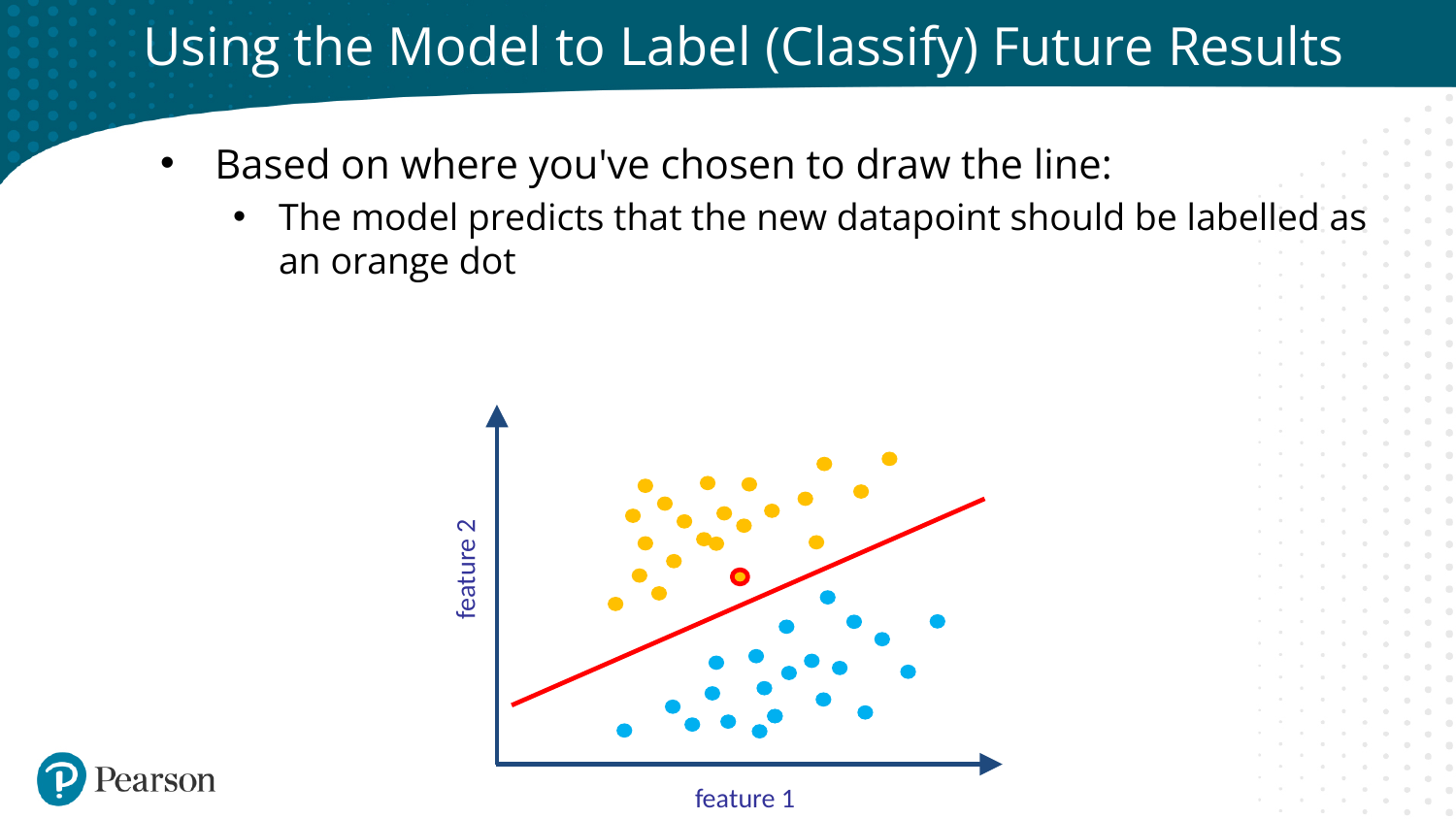

# Using the Model to Label (Classify) Future Results
Based on where you've chosen to draw the line:
The model predicts that the new datapoint should be labelled as an orange dot

feature 2

feature 1